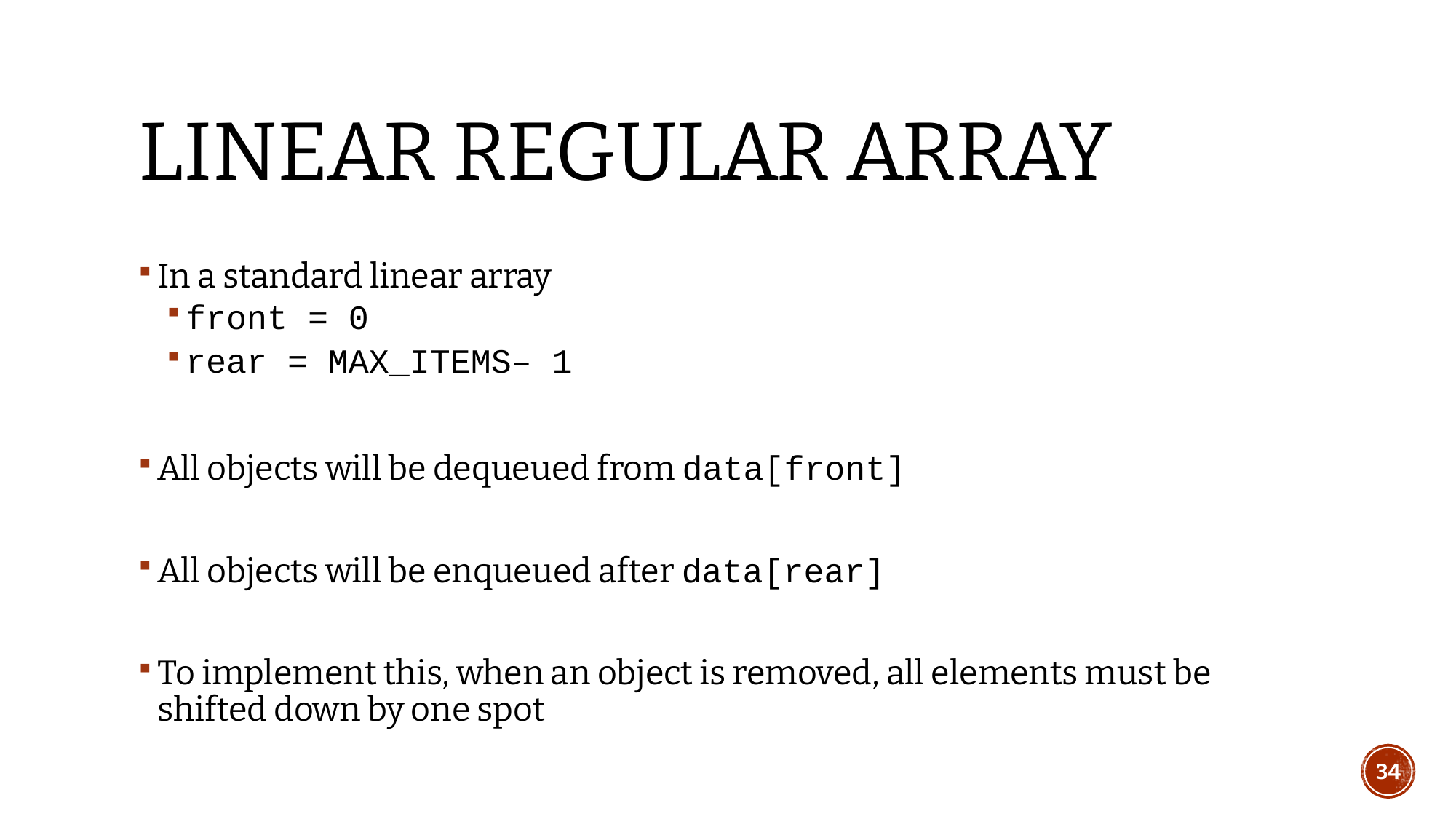

# Linear Regular Array
In a standard linear array
front = 0
rear = MAX_ITEMS– 1

All objects will be dequeued from data[front]

All objects will be enqueued after data[rear]

To implement this, when an object is removed, all elements must be shifted down by one spot

34